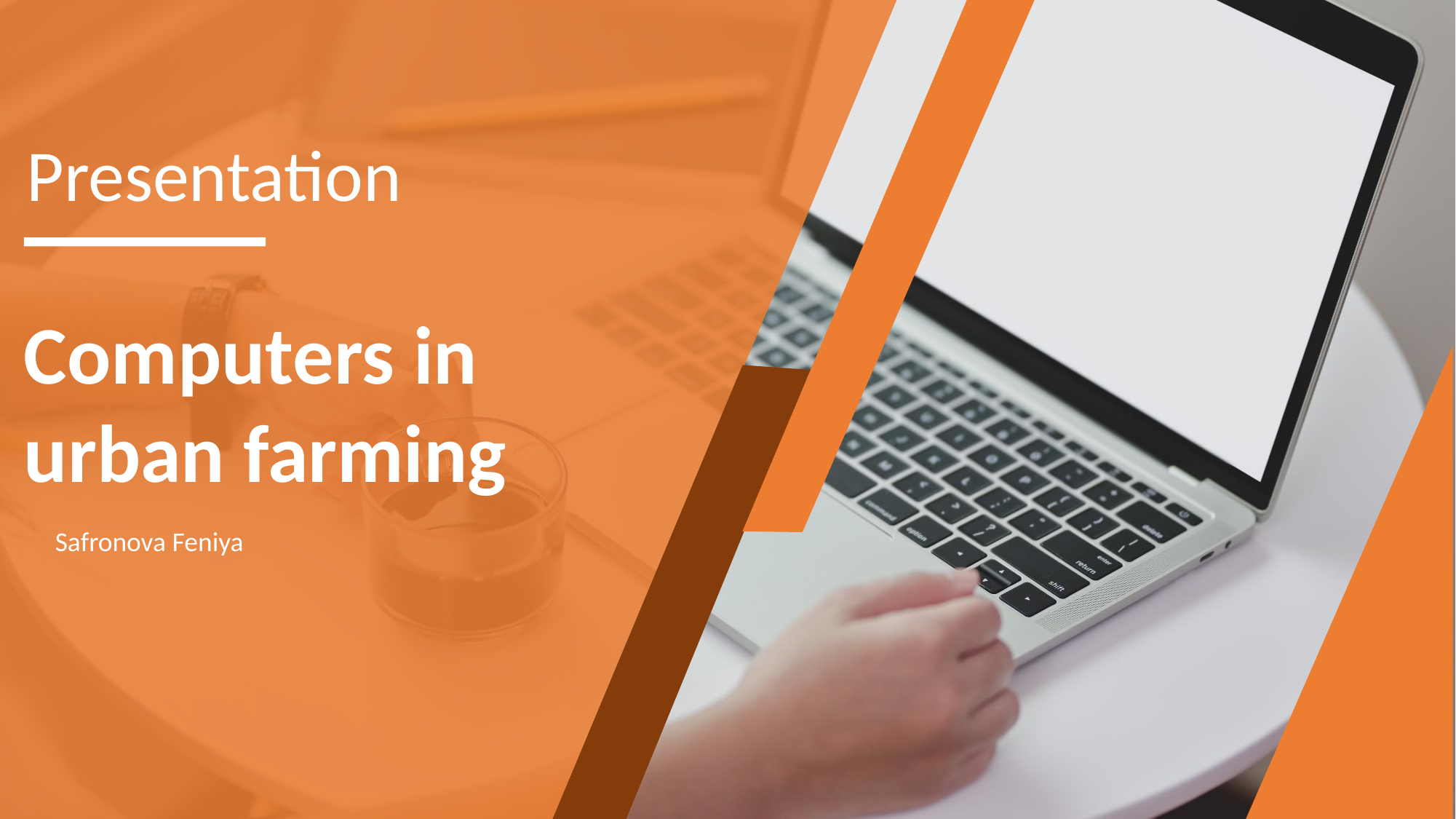

Presentation

Computers in urban farming

Safronova Feniya